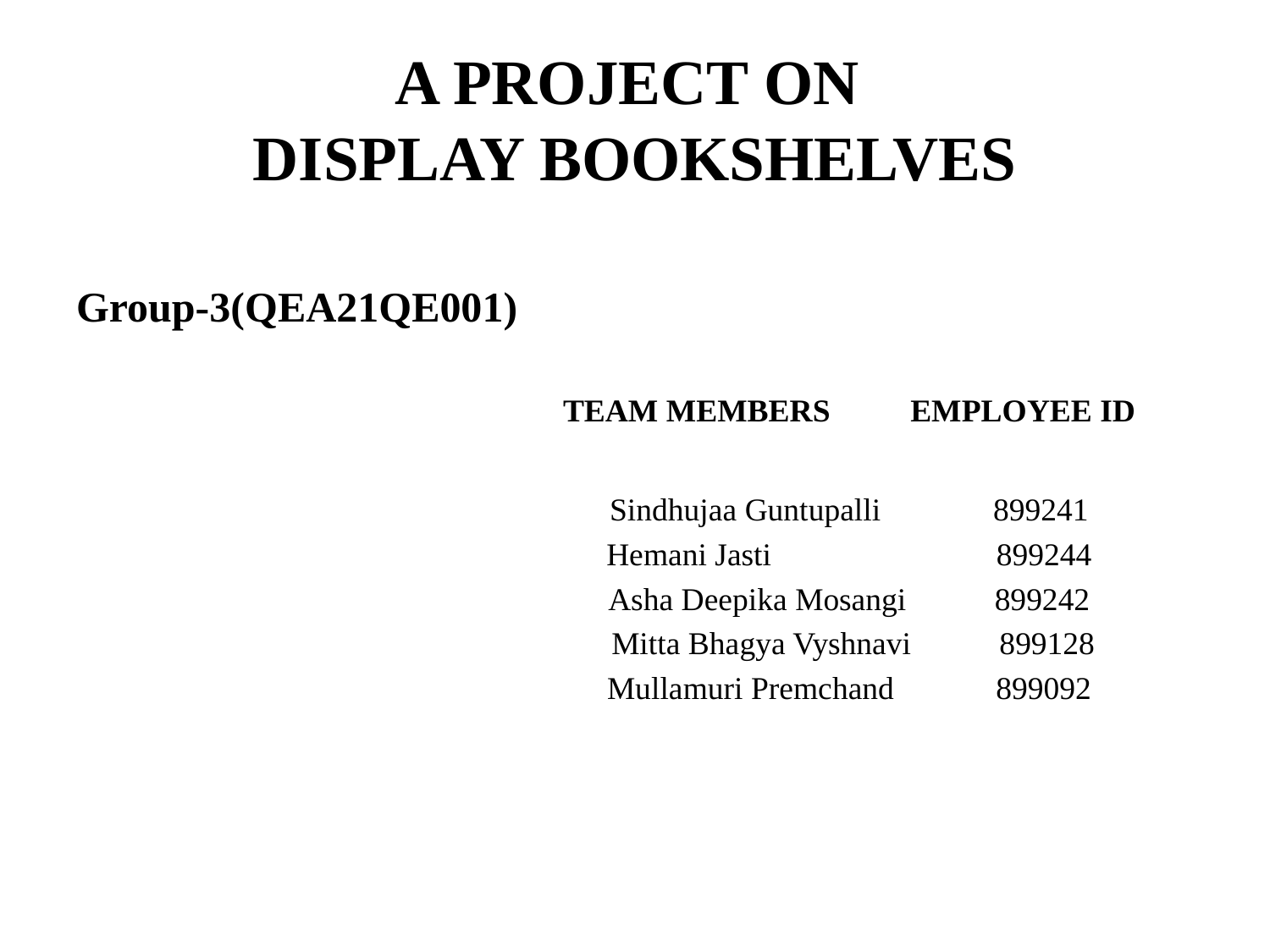

# A PROJECT ON DISPLAY BOOKSHELVES

Group-3(QEA21QE001)

				TEAM MEMBERS          EMPLOYEE ID

				Sindhujaa Guntupalli              899241
				Hemani Jasti                            899244
				Asha Deepika Mosangi           899242
				 Mitta Bhagya Vyshnavi           899128
				Mullamuri Premchand	 899092